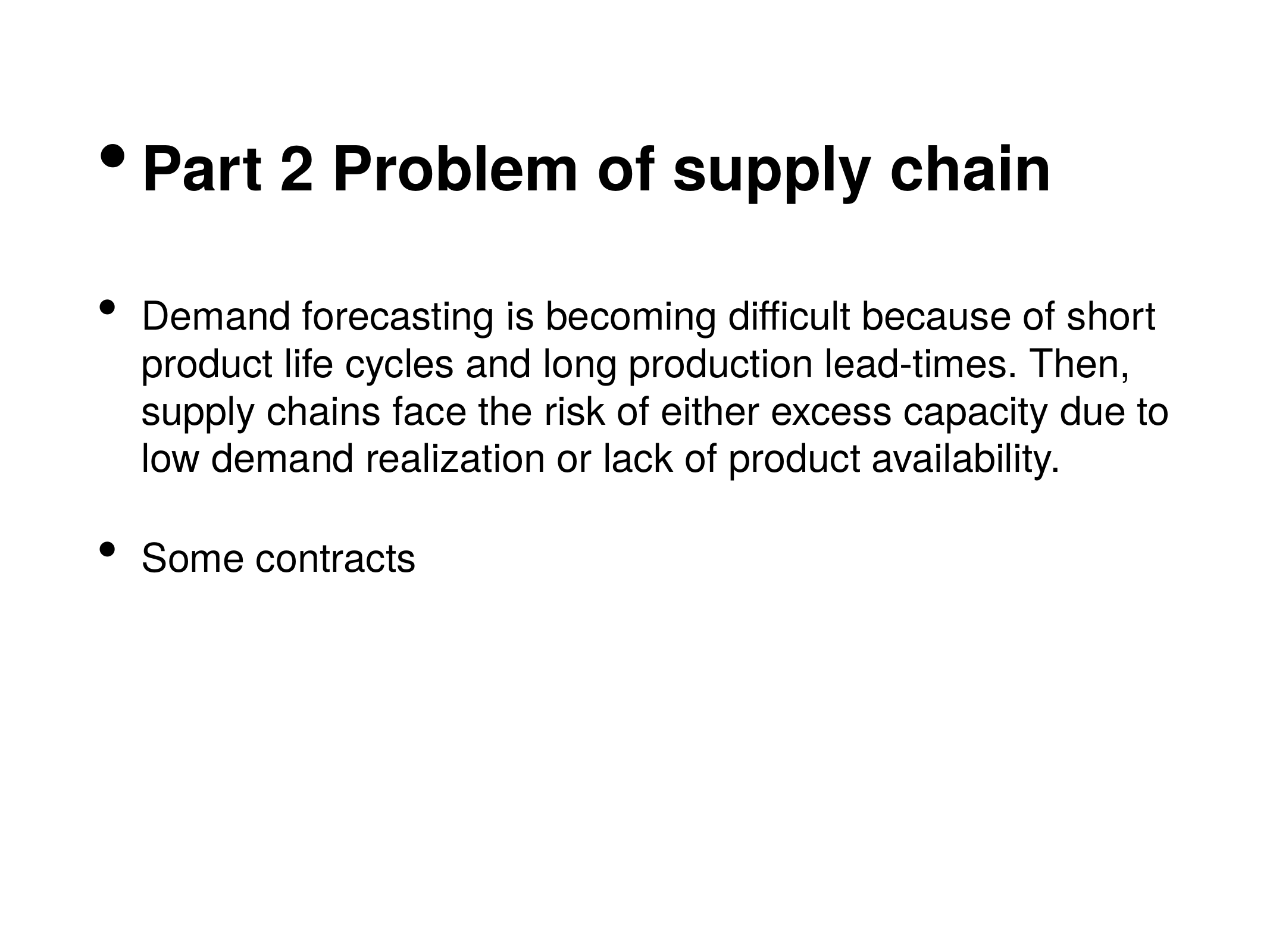

Part 2 Problem of supply chain

Demand forecasting is becoming difficult because of short product life cycles and long production lead-times. Then, supply chains face the risk of either excess capacity due to low demand realization or lack of product availability.
Some contracts